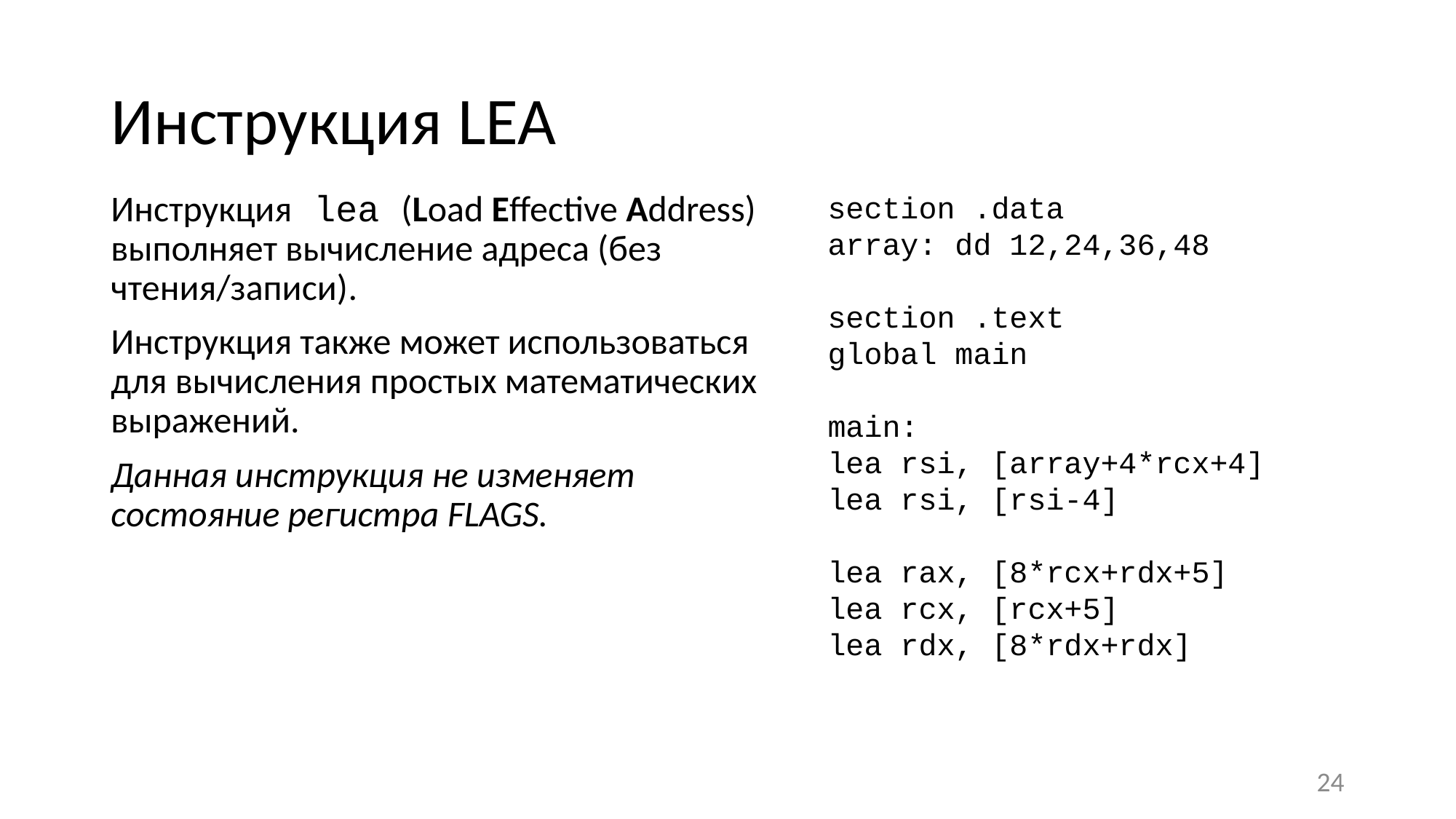

# Инструкция LEA
section .data
array: dd 12,24,36,48

section .text
global main

main:
lea rsi, [array+4*rcx+4]
lea rsi, [rsi-4]

lea rax, [8*rcx+rdx+5]
lea rcx, [rcx+5]
lea rdx, [8*rdx+rdx]
Инструкция lea (Load Effective Address) выполняет вычисление адреса (без чтения/записи).
Инструкция также может использоваться для вычисления простых математических выражений.
Данная инструкция не изменяет состояние регистра FLAGS.

24